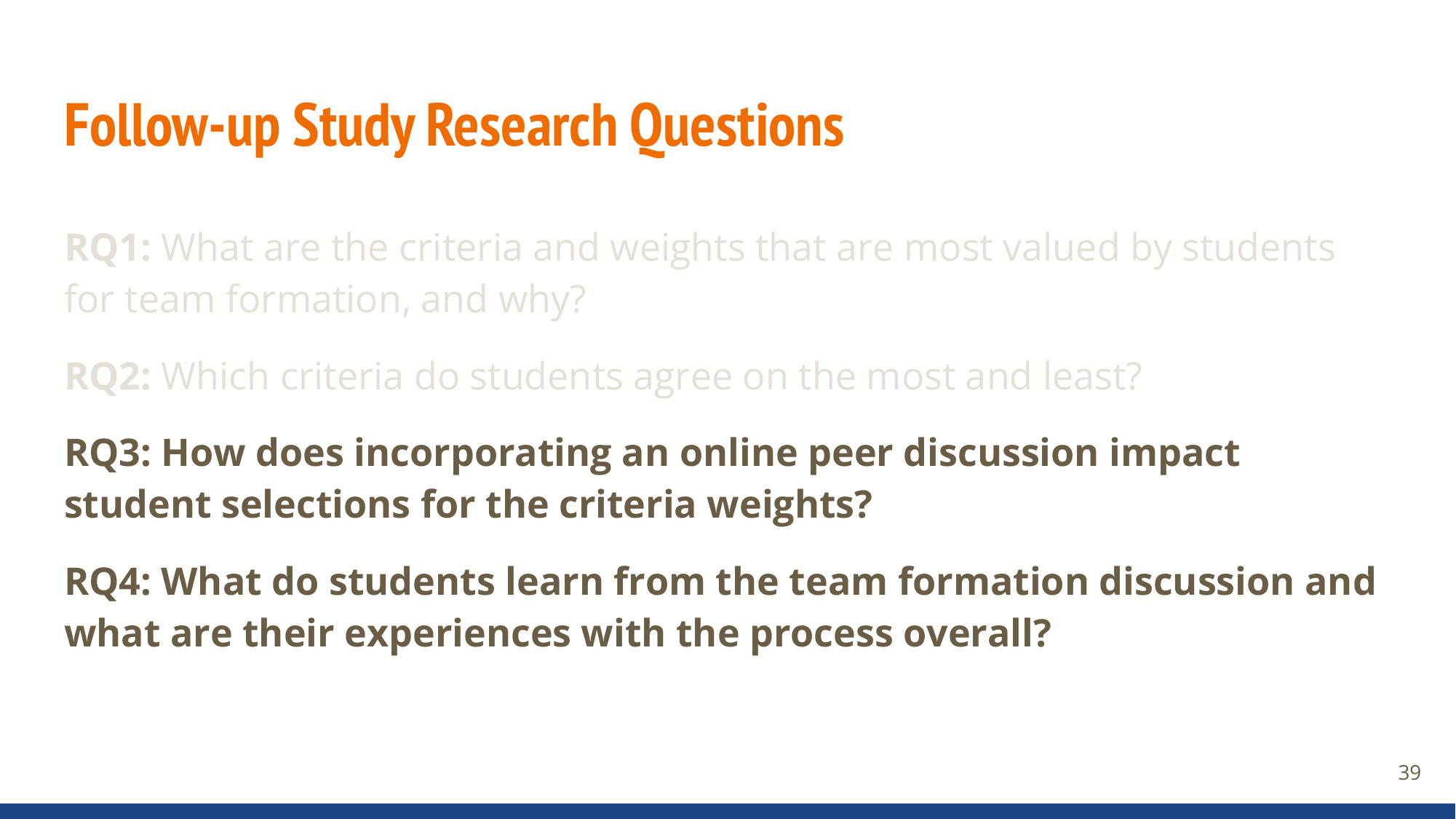

# Follow-up Study Research Questions
RQ1: What are the criteria and weights that are most valued by students for team formation, and why?
RQ2: Which criteria do students agree on the most and least?
RQ3: How does incorporating an online peer discussion impact student selections for the criteria weights?
RQ4: What do students learn from the team formation discussion and what are their experiences with the process overall?
39